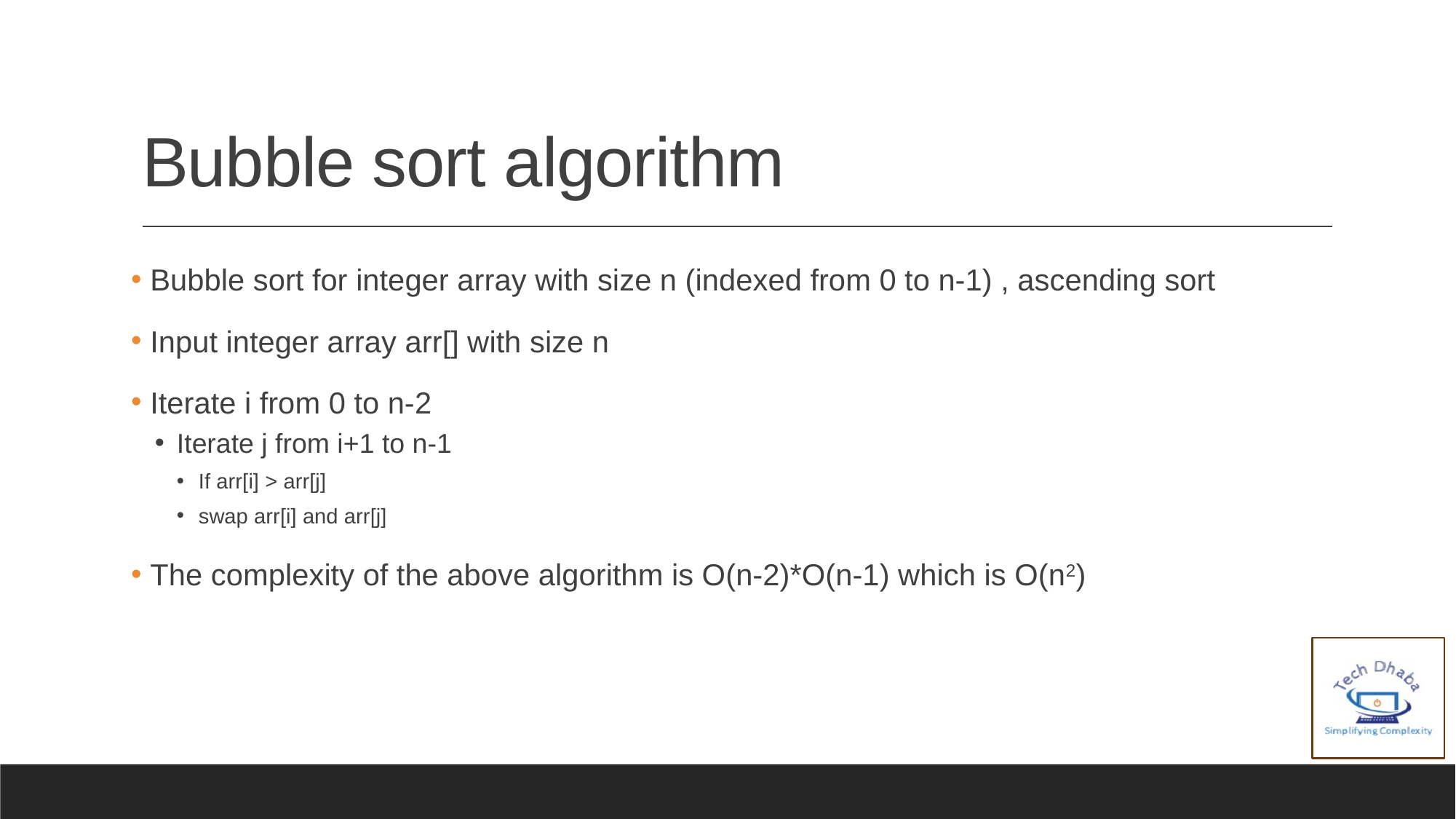

# Bubble sort algorithm
 Bubble sort for integer array with size n (indexed from 0 to n-1) , ascending sort
 Input integer array arr[] with size n
 Iterate i from 0 to n-2
Iterate j from i+1 to n-1
If arr[i] > arr[j]
swap arr[i] and arr[j]
 The complexity of the above algorithm is O(n-2)*O(n-1) which is O(n2)